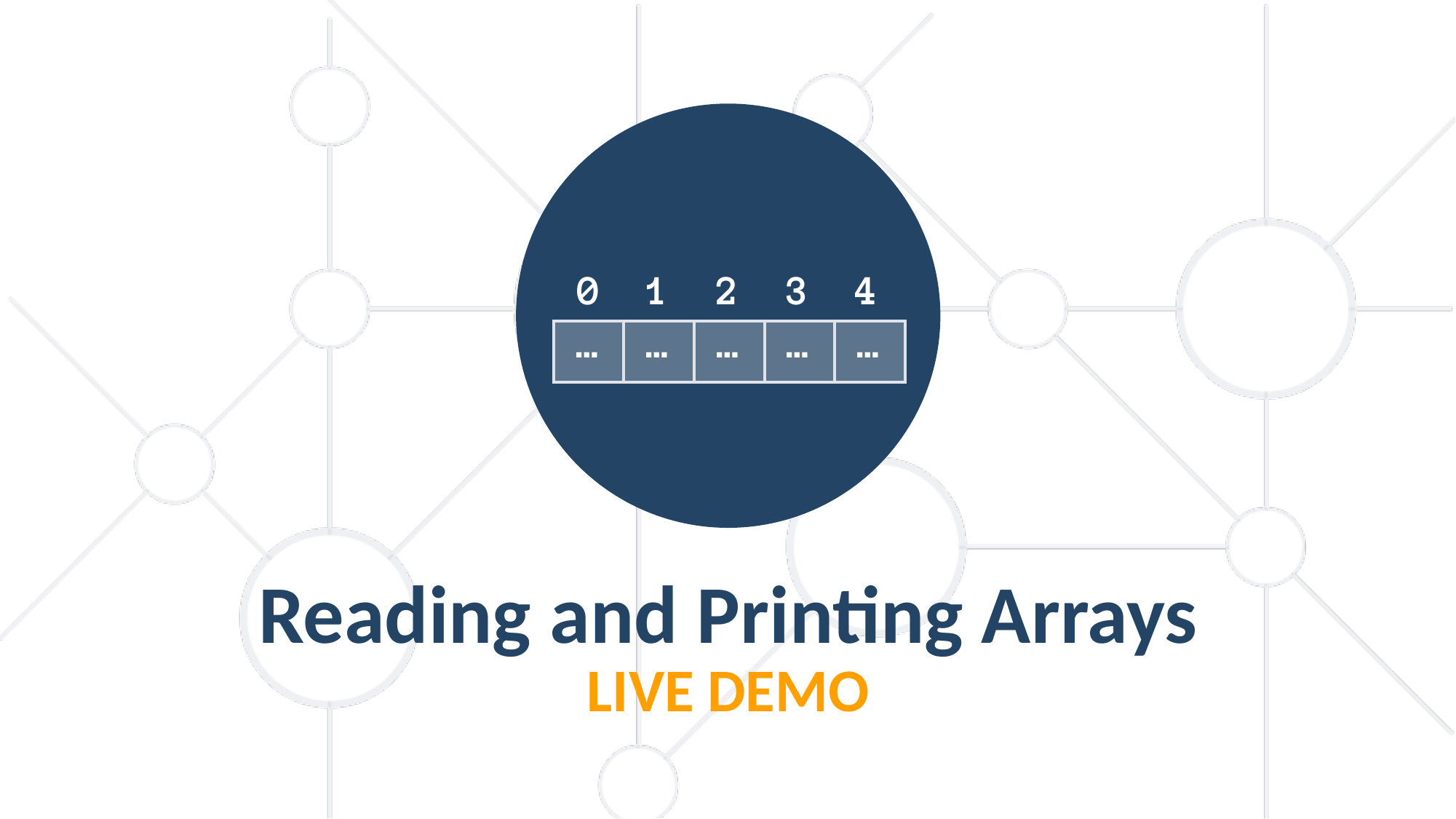

0  1  2  3  4
| … | … | … | … | … |
| --- | --- | --- | --- | --- |
Reading and Printing Arrays
LIVE DEMO